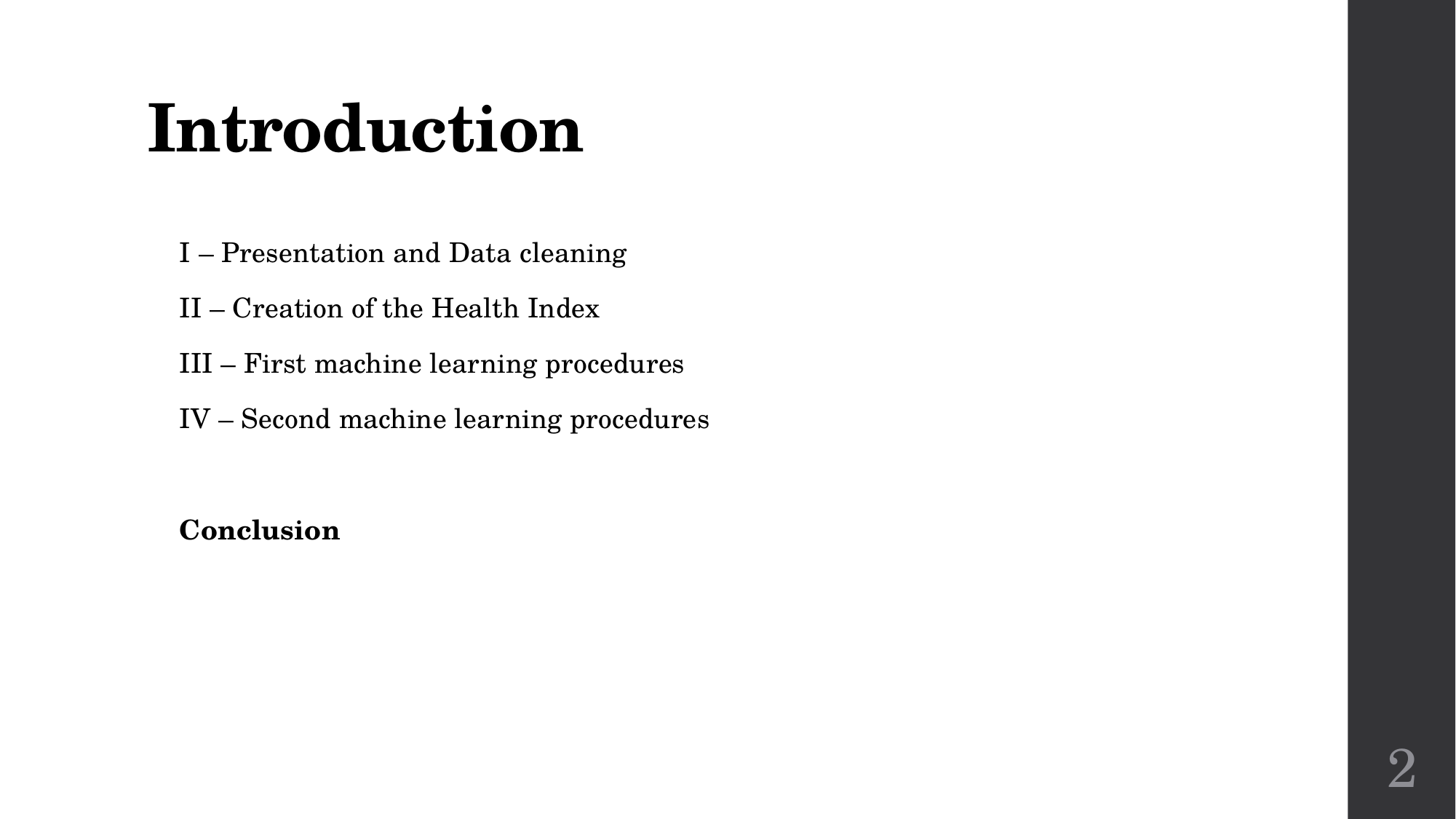

# Introduction
I – Presentation and Data cleaning
II – Creation of the Health Index
III – First machine learning procedures
IV – Second machine learning procedures

Conclusion
2